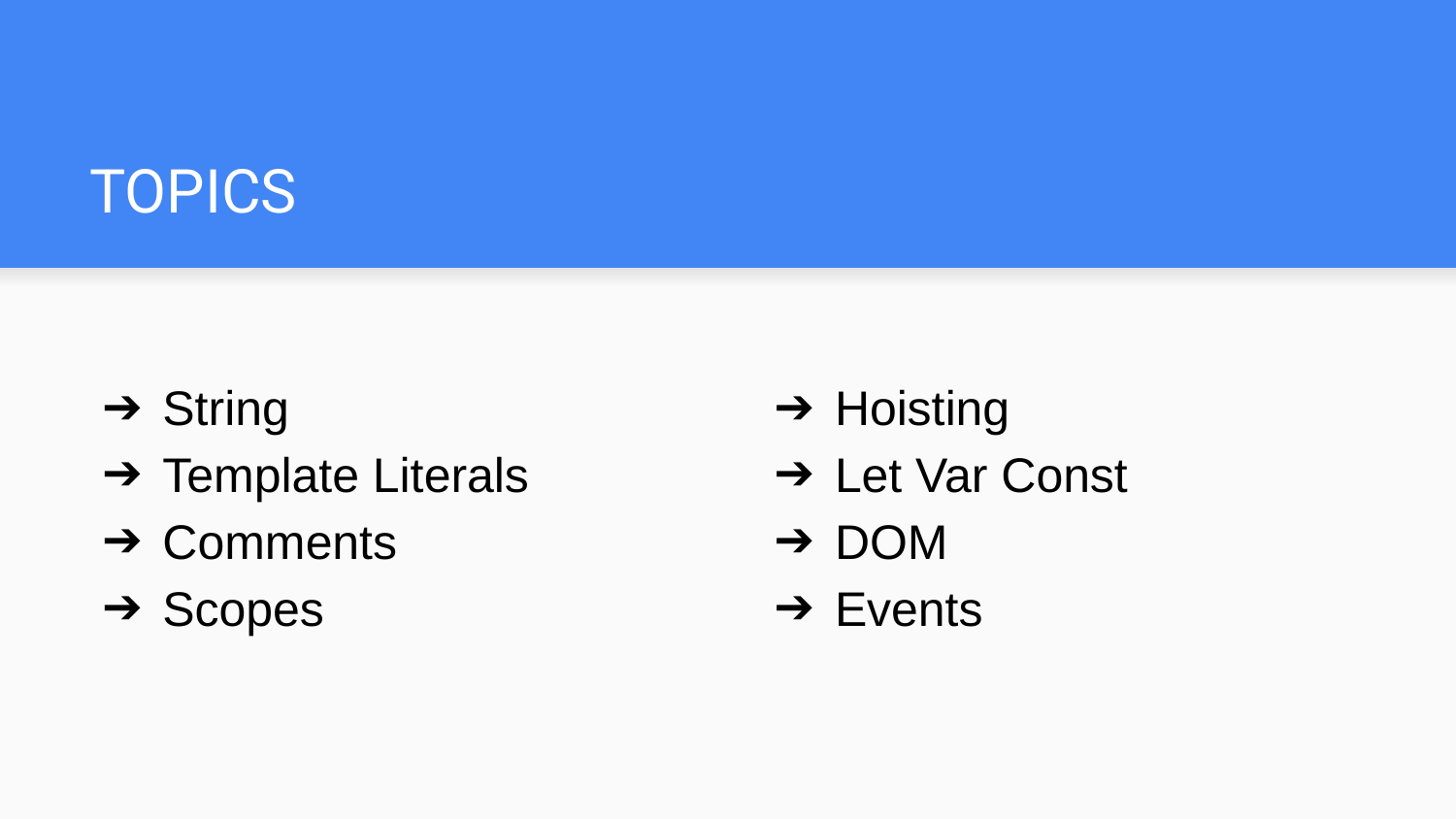

# TOPICS
String
Template Literals
Comments
Scopes
Hoisting
Let Var Const
DOM
Events